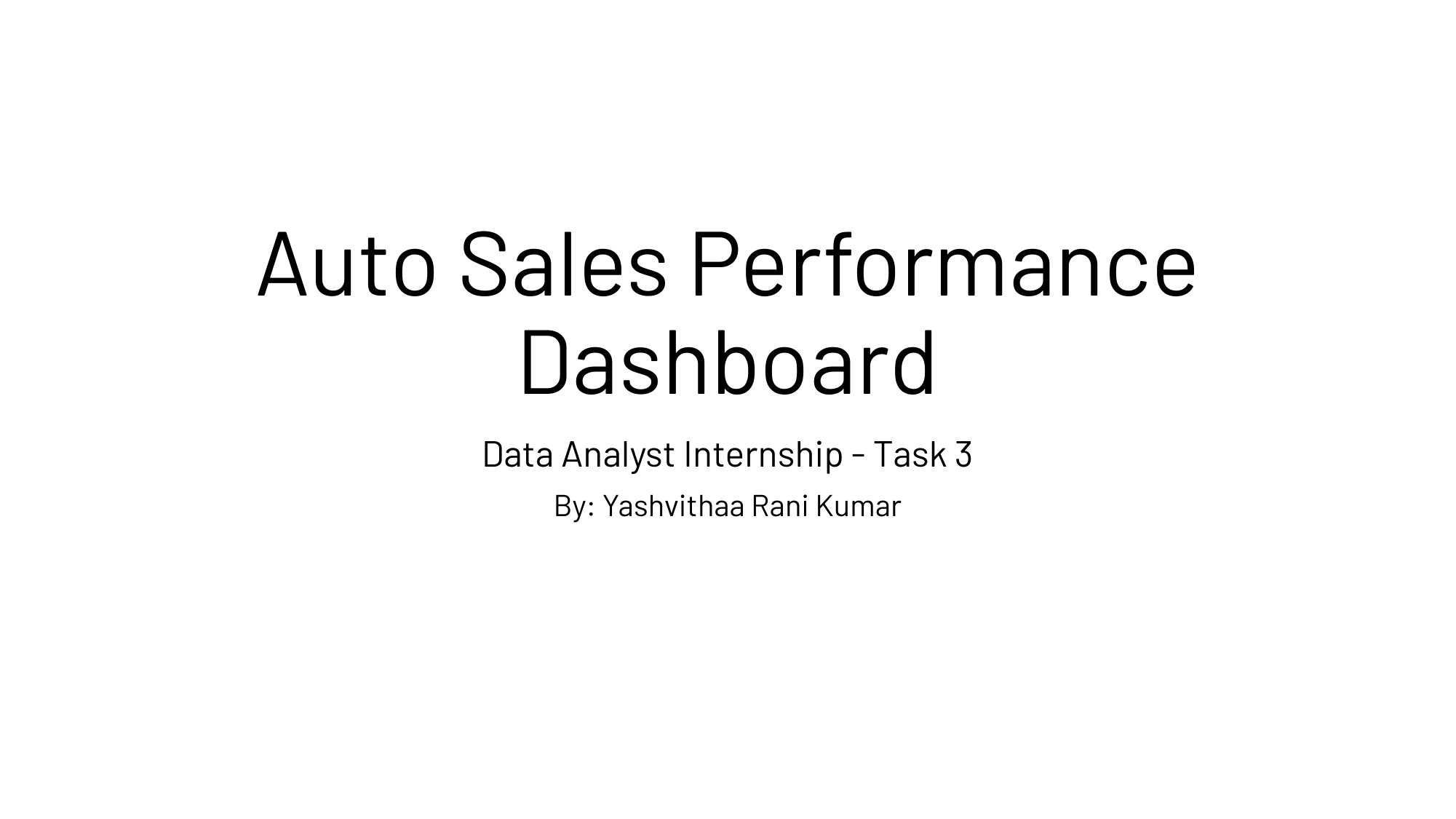

# Auto Sales Performance Dashboard
Data Analyst Internship - Task 3
By: Yashvithaa Rani Kumar